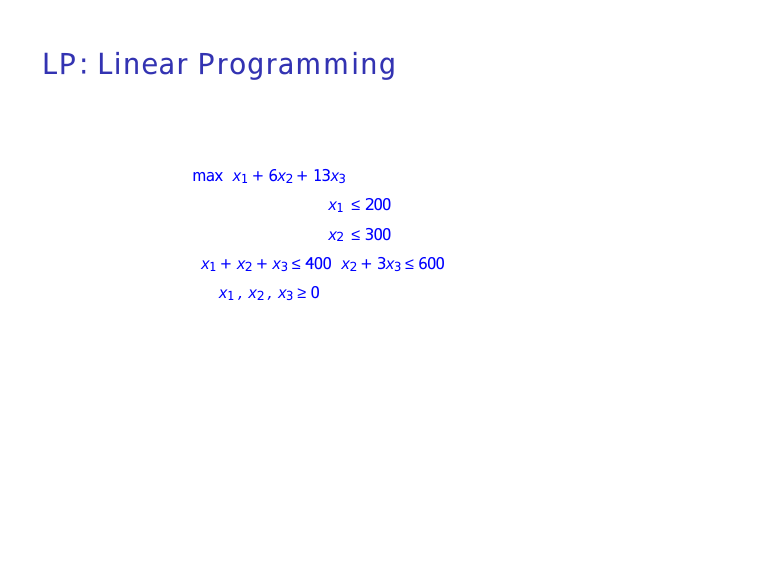

LP: Linear Programming
max  x1 + 6x2 + 13x3
x1  ≤ 200
x2  ≤ 300
x1 + x2 + x3 ≤ 400  x2 + 3x3 ≤ 600
    x1 , x2 , x3 ≥ 0